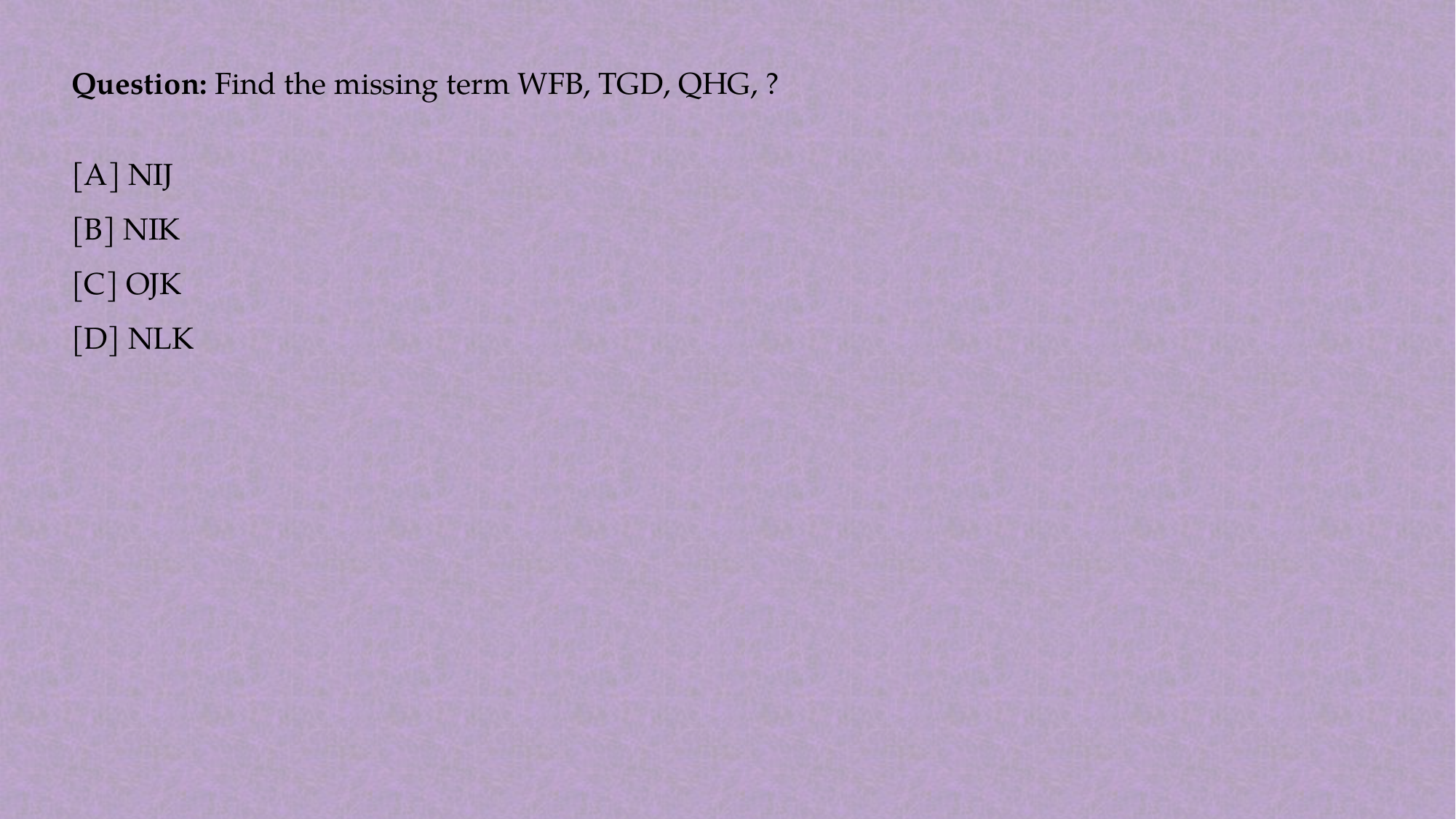

Question: Find the missing term WFB, TGD, QHG, ?

[A] NIJ
[B] NIK
[C] OJK
[D] NLK